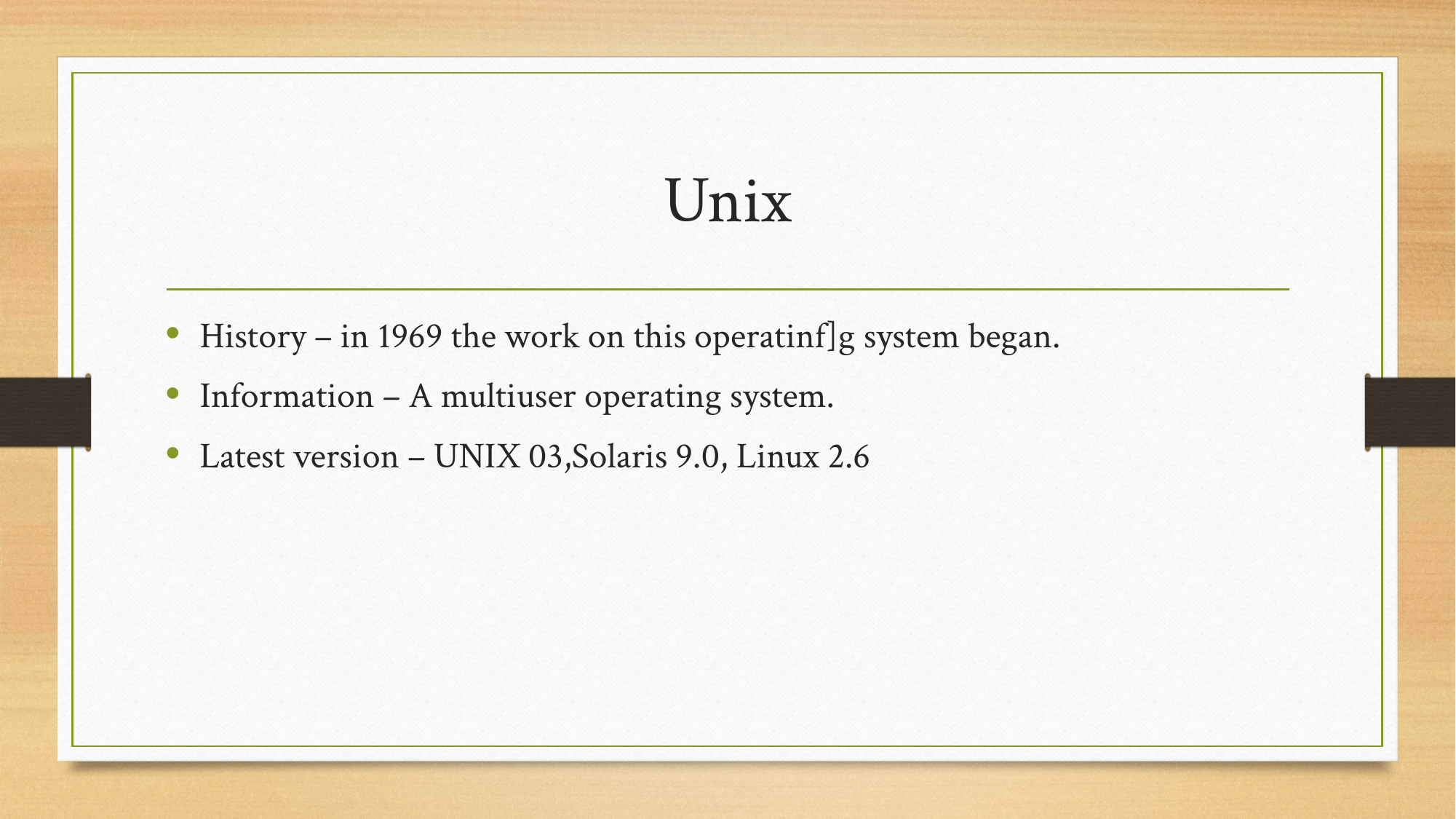

# Unix
History – in 1969 the work on this operatinf]g system began.
Information – A multiuser operating system.
Latest version – UNIX 03,Solaris 9.0, Linux 2.6